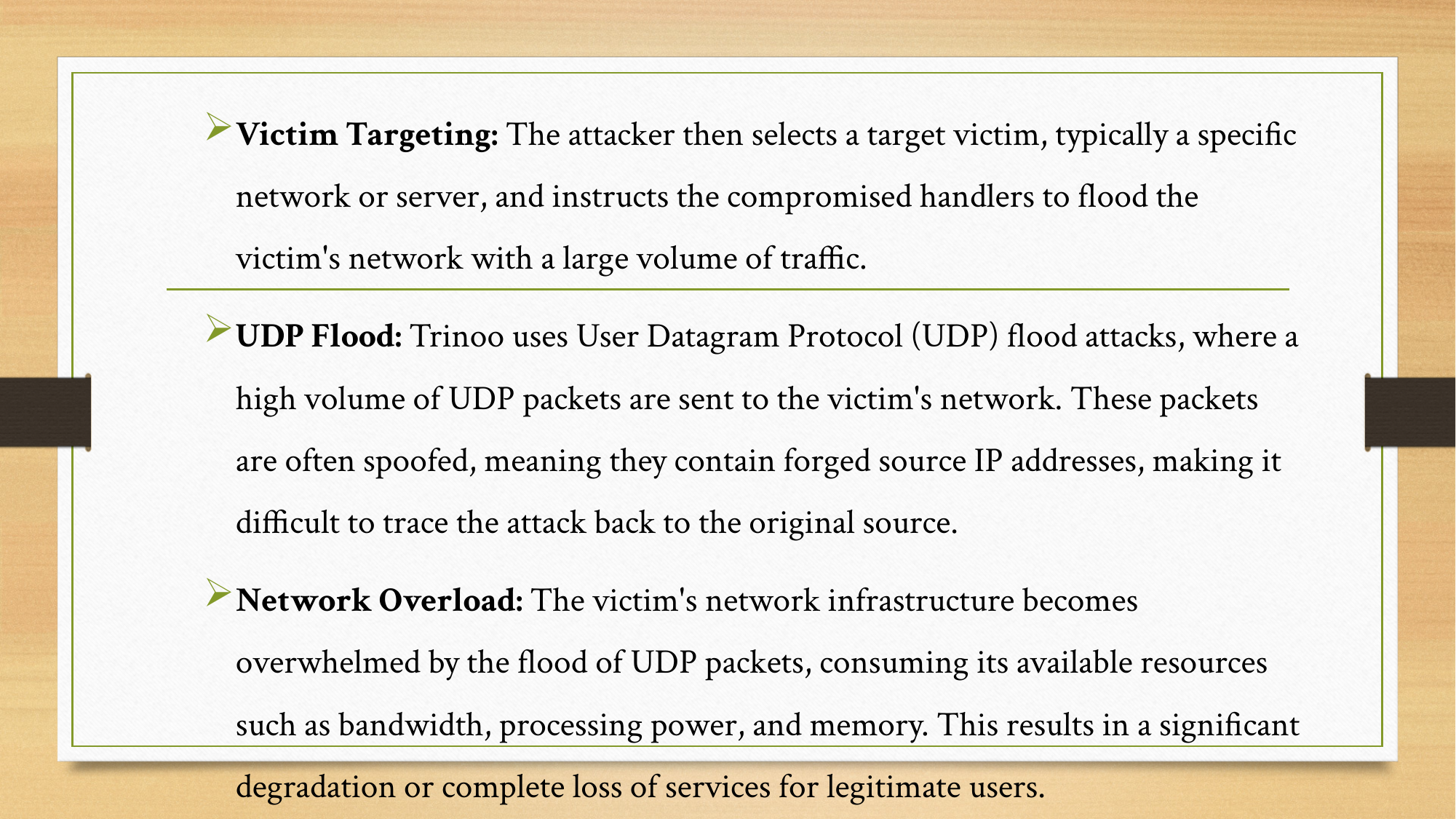

Victim Targeting: The attacker then selects a target victim, typically a specific network or server, and instructs the compromised handlers to flood the victim's network with a large volume of traffic.
UDP Flood: Trinoo uses User Datagram Protocol (UDP) flood attacks, where a high volume of UDP packets are sent to the victim's network. These packets are often spoofed, meaning they contain forged source IP addresses, making it difficult to trace the attack back to the original source.
Network Overload: The victim's network infrastructure becomes overwhelmed by the flood of UDP packets, consuming its available resources such as bandwidth, processing power, and memory. This results in a significant degradation or complete loss of services for legitimate users.